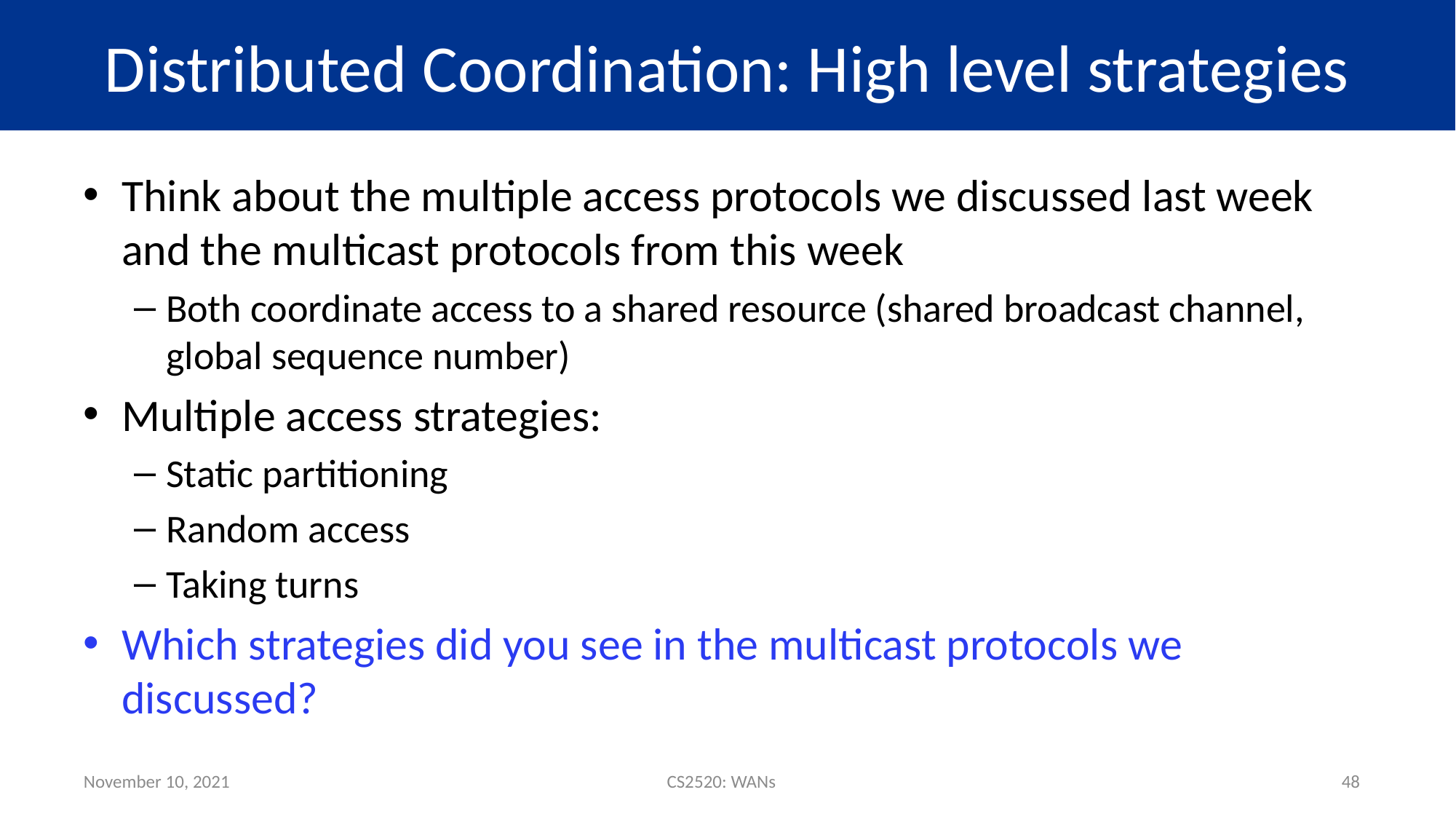

# Distributed Coordination: High level strategies
Think about the multiple access protocols we discussed last week and the multicast protocols from this week
Both coordinate access to a shared resource (shared broadcast channel, global sequence number)
Multiple access strategies:
Static partitioning
Random access
Taking turns
Which strategies did you see in the multicast protocols we discussed?
November 10, 2021
CS2520: WANs
48